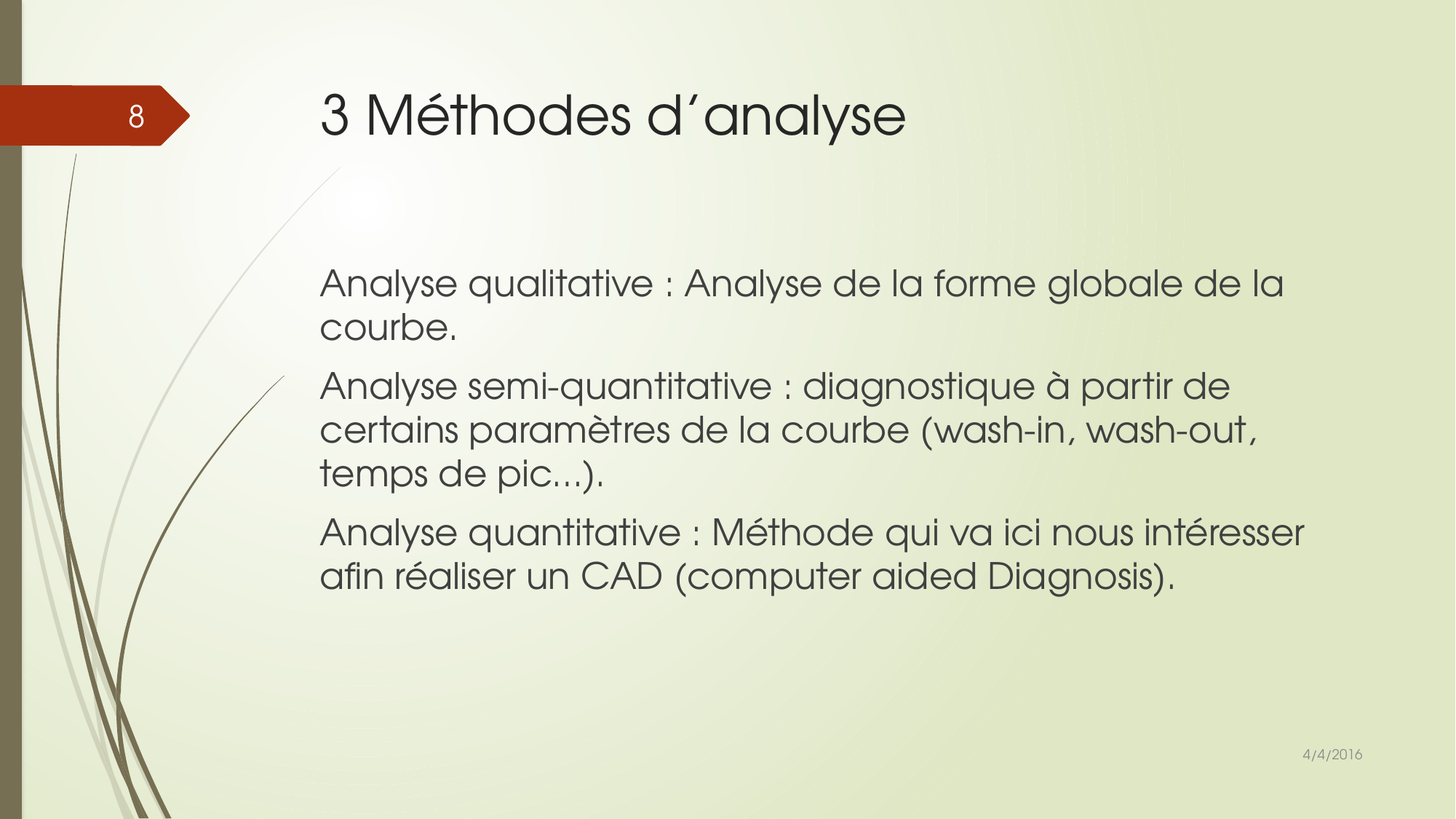

# 3 Méthodes d’analyse
8
Analyse qualitative : Analyse de la forme globale de la courbe.
Analyse semi-quantitative : diagnostique à partir de certains paramètres de la courbe (wash-in, wash-out, temps de pic…).
Analyse quantitative : Méthode qui va ici nous intéresser afin réaliser un CAD (computer aided Diagnosis).

4/4/2016